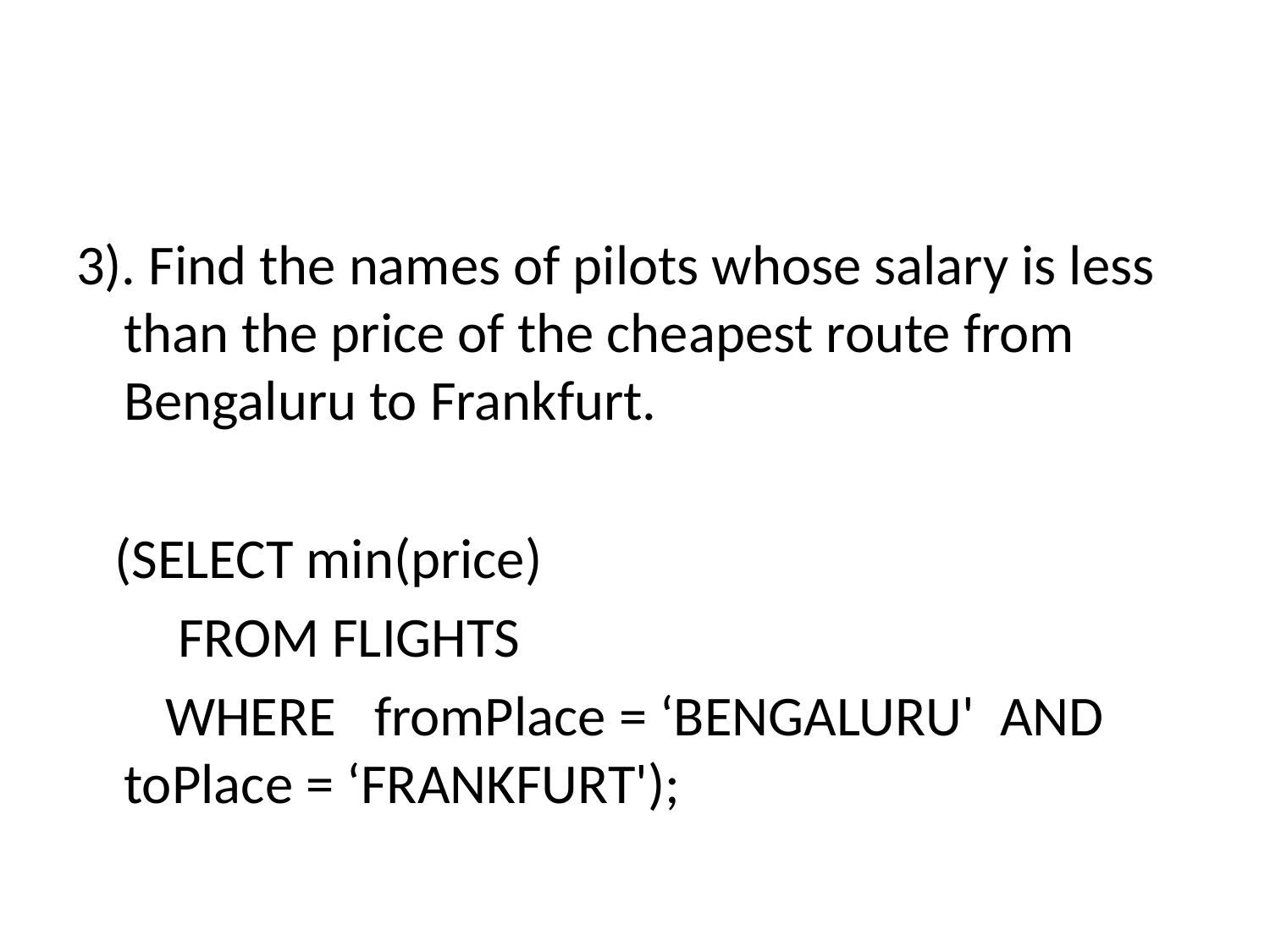

#
3). Find the names of pilots whose salary is less than the price of the cheapest route from Bengaluru to Frankfurt.

   (SELECT min(price)
        FROM FLIGHTS
       WHERE   fromPlace = ‘BENGALURU'  AND  toPlace = ‘FRANKFURT');